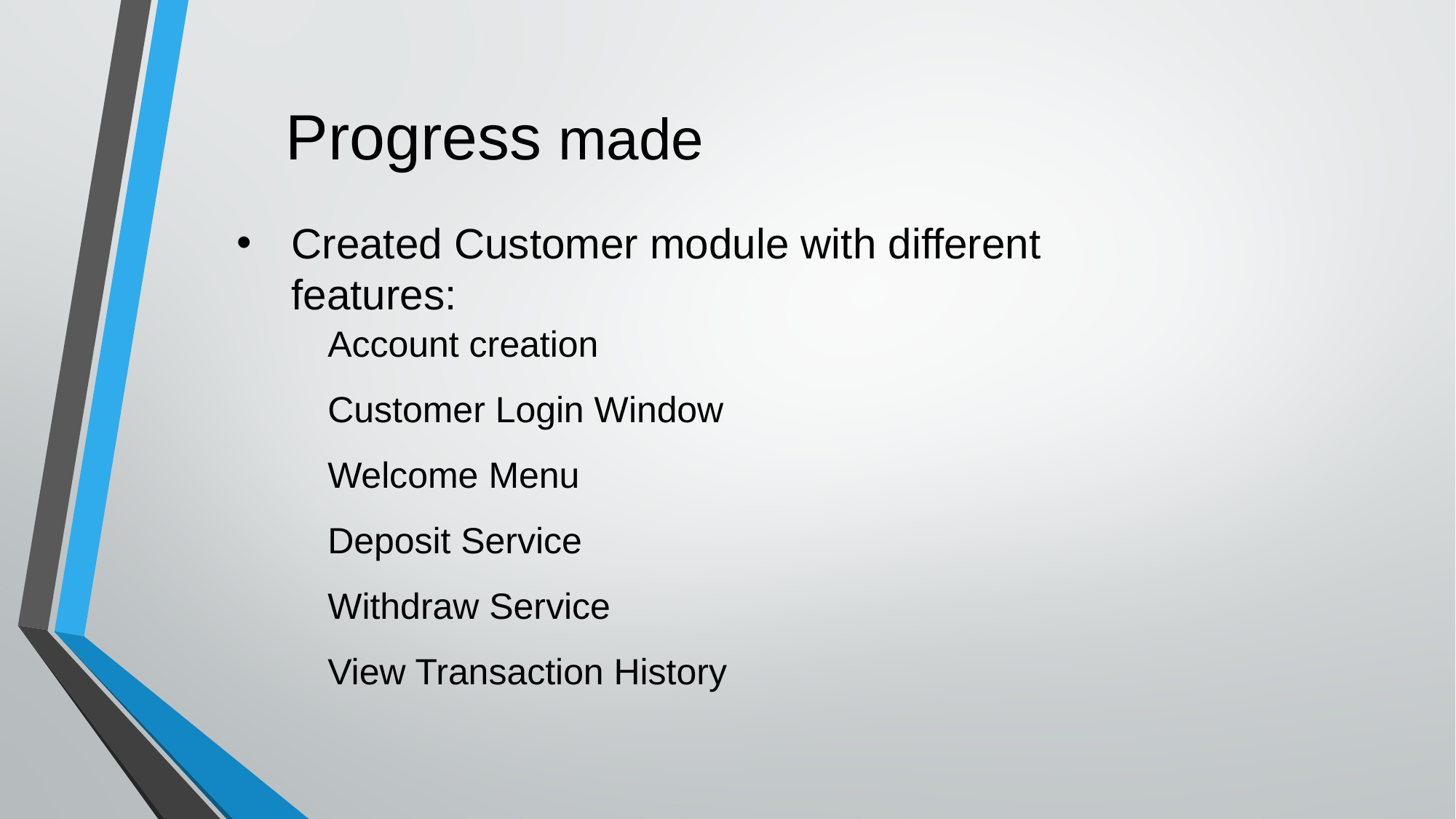

# Progress made
Created Customer module with different features:

Account creation
Customer Login Window
Welcome Menu
Deposit Service
Withdraw Service
View Transaction History